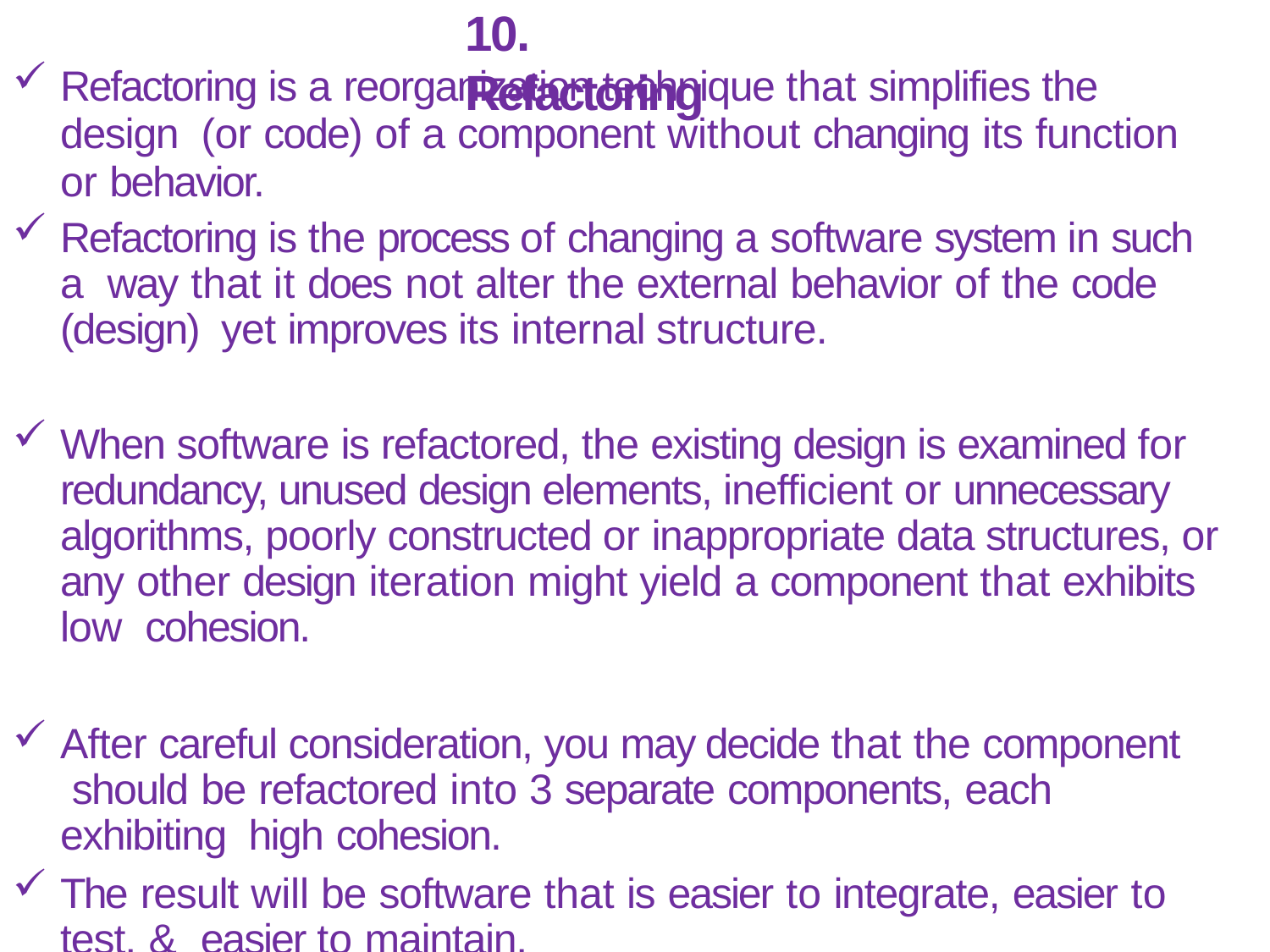

# 10.	Refactoring
Refactoring is a reorganization technique that simplifies the design  (or code) of a component without changing its function or behavior.
Refactoring is the process of changing a software system in such a  way that it does not alter the external behavior of the code (design)  yet improves its internal structure.

When software is refactored, the existing design is examined for  redundancy, unused design elements, inefficient or unnecessary  algorithms, poorly constructed or inappropriate data structures, or  any other design iteration might yield a component that exhibits low  cohesion.

After careful consideration, you may decide that the component  should be refactored into 3 separate components, each exhibiting  high cohesion.
The result will be software that is easier to integrate, easier to test, &  easier to maintain.